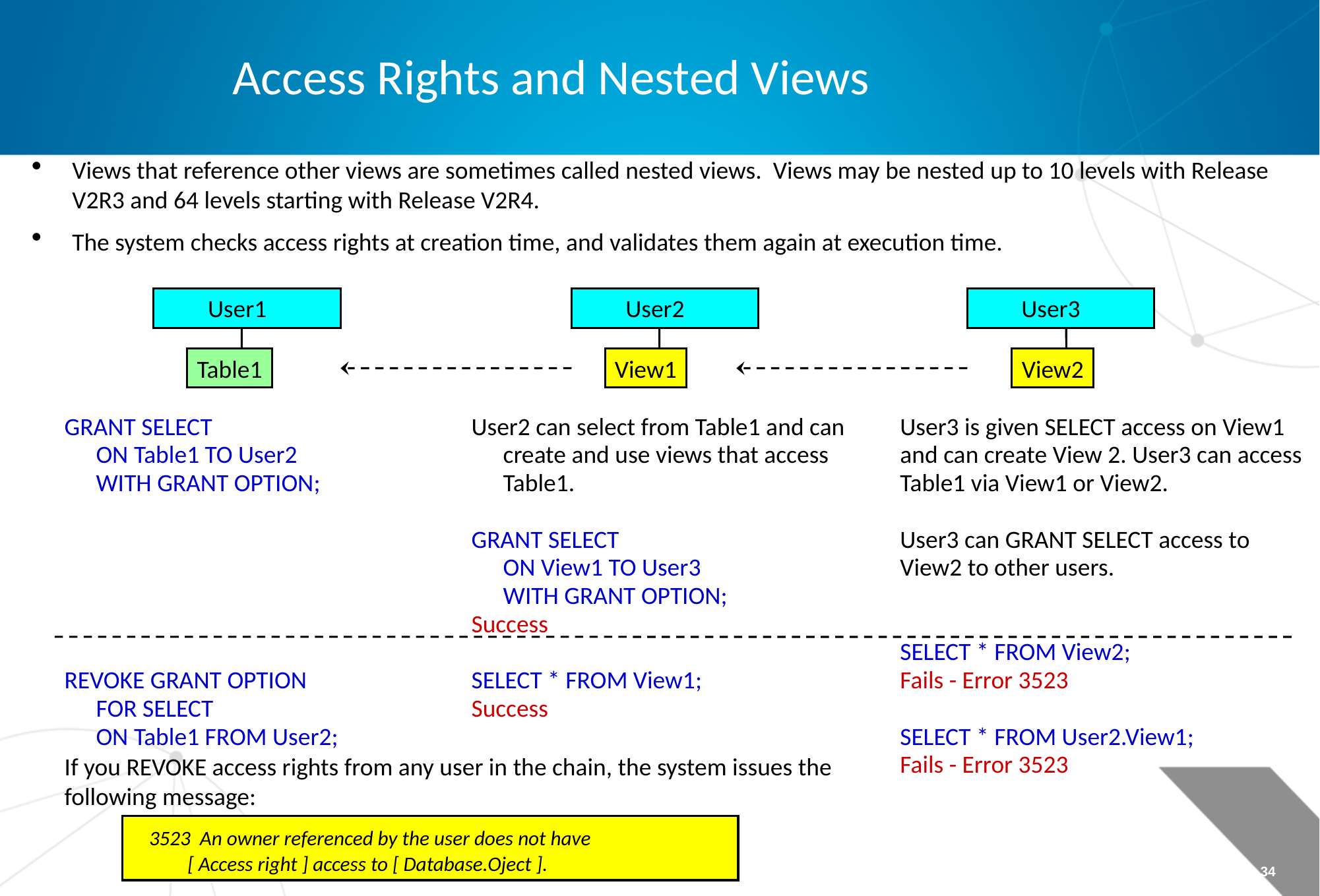

Access Rights and Nested Views
Views that reference other views are sometimes called nested views.  Views may be nested up to 10 levels with Release V2R3 and 64 levels starting with Release V2R4.
The system checks access rights at creation time, and validates them again at execution time.
User1

User2

User3

Table1
View1
View2

GRANT SELECT
  	ON Table1 TO User2
	WITH GRANT OPTION;

REVOKE GRANT OPTION
  	FOR SELECT
  	ON Table1 FROM User2;
User2 can select from Table1 and can create and use views that access Table1.

GRANT SELECT
	ON View1 TO User3
	WITH GRANT OPTION;
Success

SELECT * FROM View1;
Success

User3 is given SELECT access on View1 and can create View 2. User3 can access Table1 via View1 or View2.

User3 can GRANT SELECT access to View2 to other users.

SELECT * FROM View2;
Fails - Error 3523

SELECT * FROM User2.View1;
Fails - Error 3523

If you REVOKE access rights from any user in the chain, the system issues the following message:
   3523  An owner referenced by the user does not have
            [ Access right ] access to [ Database.Oject ].
Page 34